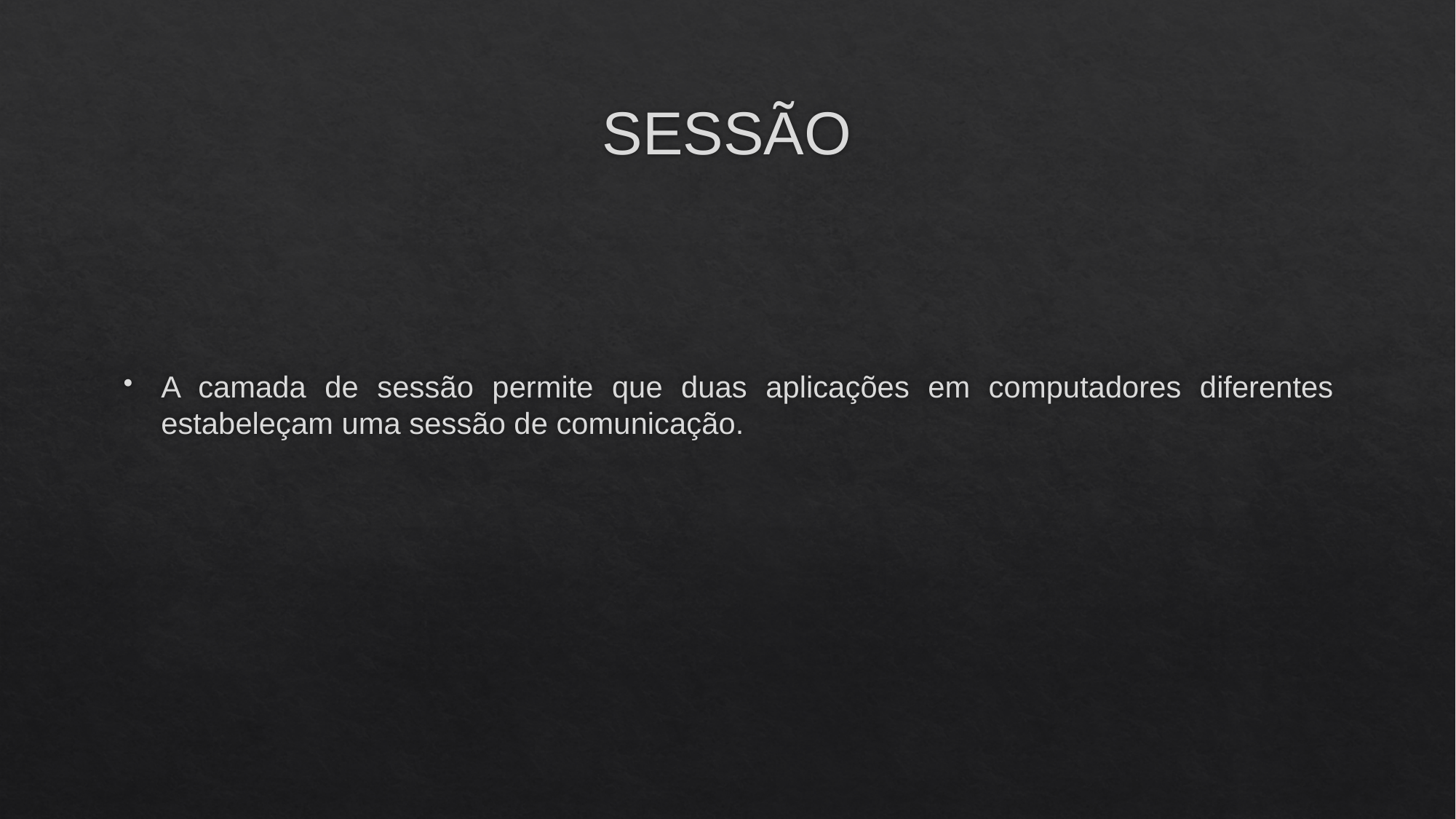

# SESSÃO

A camada de sessão permite que duas aplicações em computadores diferentes estabeleçam uma sessão de comunicação.